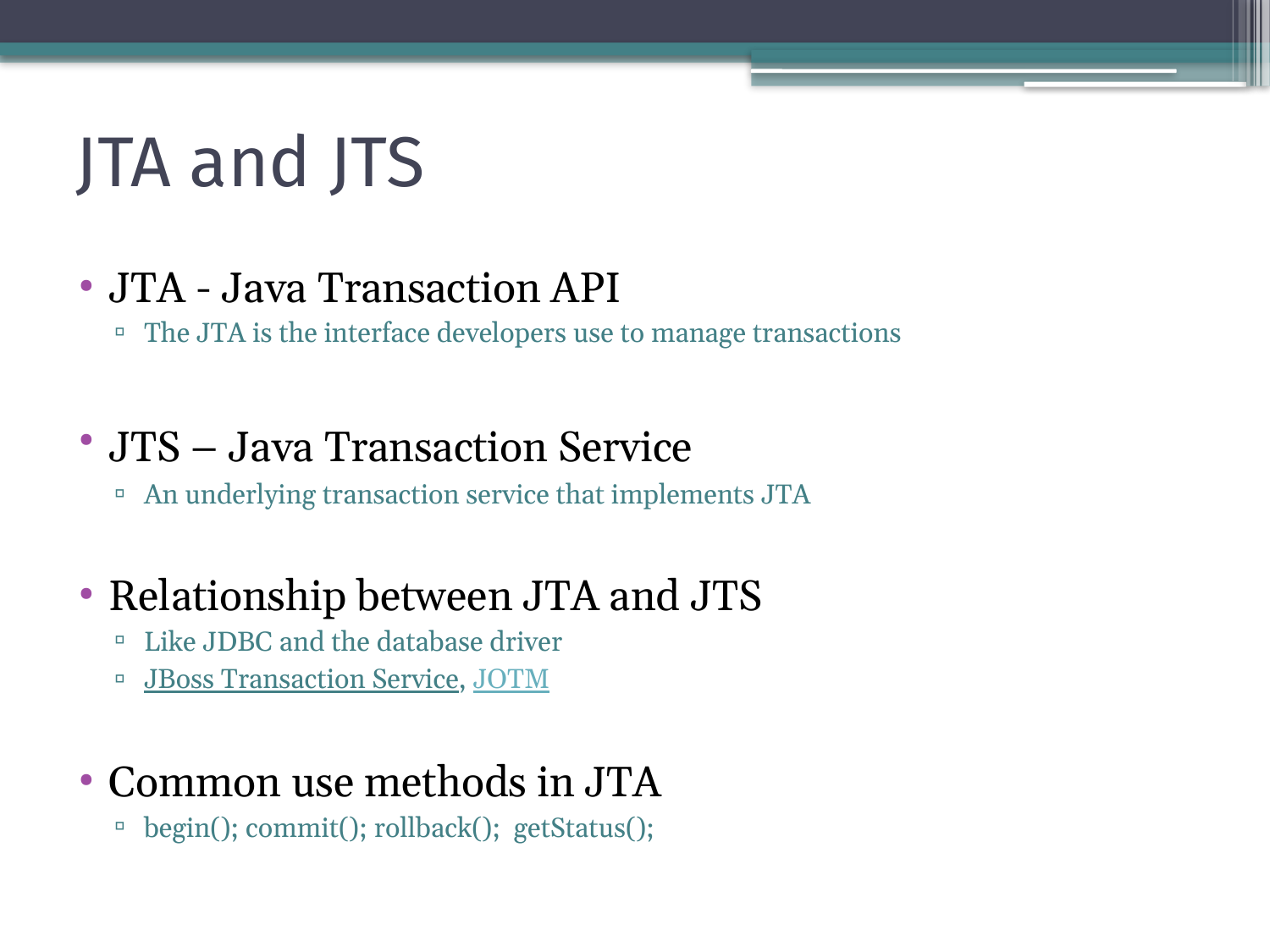

# JTA and JTS
JTA - Java Transaction API
The JTA is the interface developers use to manage transactions

JTS – Java Transaction Service
An underlying transaction service that implements JTA

Relationship between JTA and JTS
Like JDBC and the database driver
JBoss Transaction Service, JOTM

Common use methods in JTA
begin(); commit(); rollback();  getStatus();